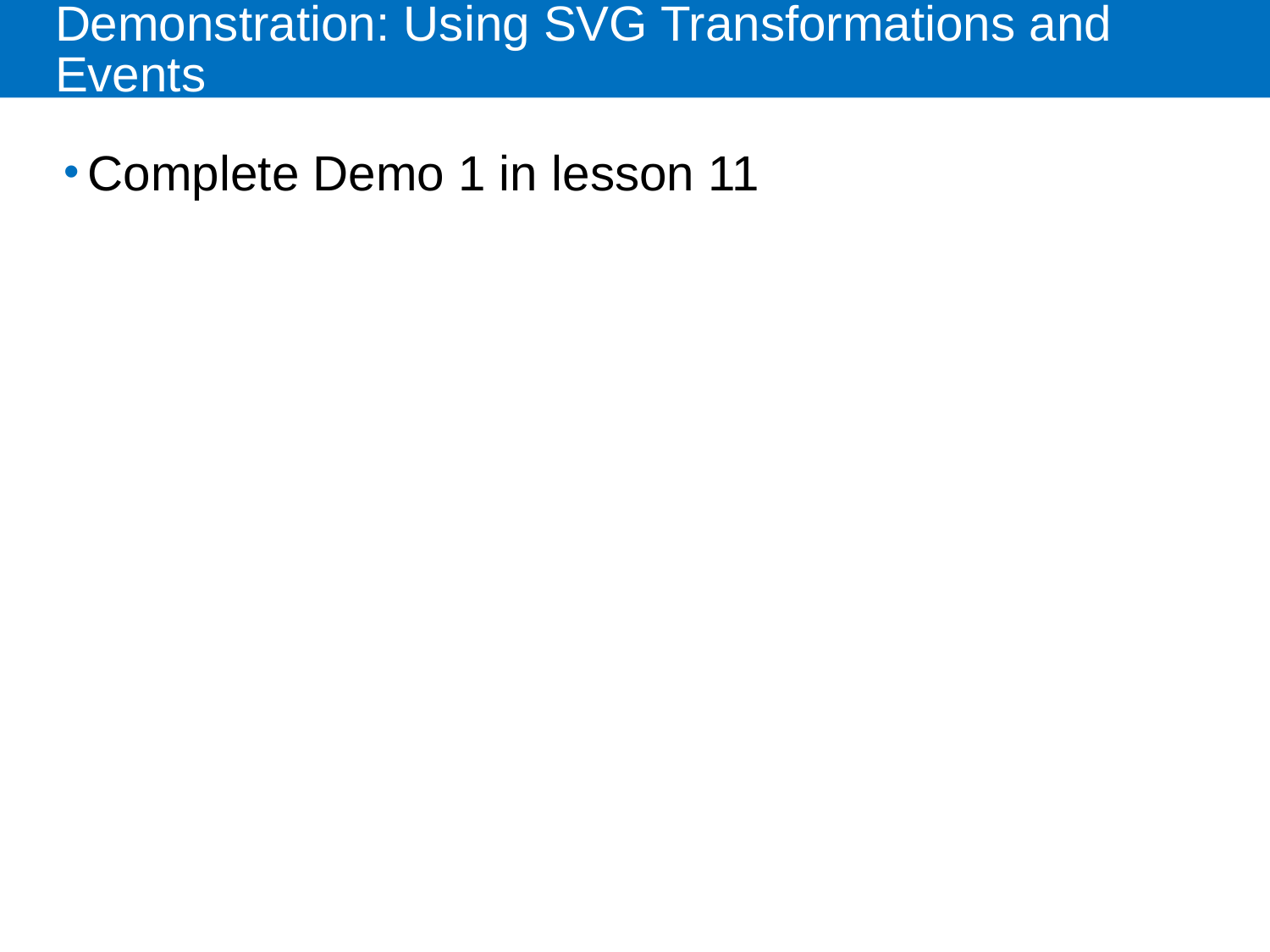

# Demonstration: Using SVG Transformations and Events
Complete Demo 1 in lesson 11